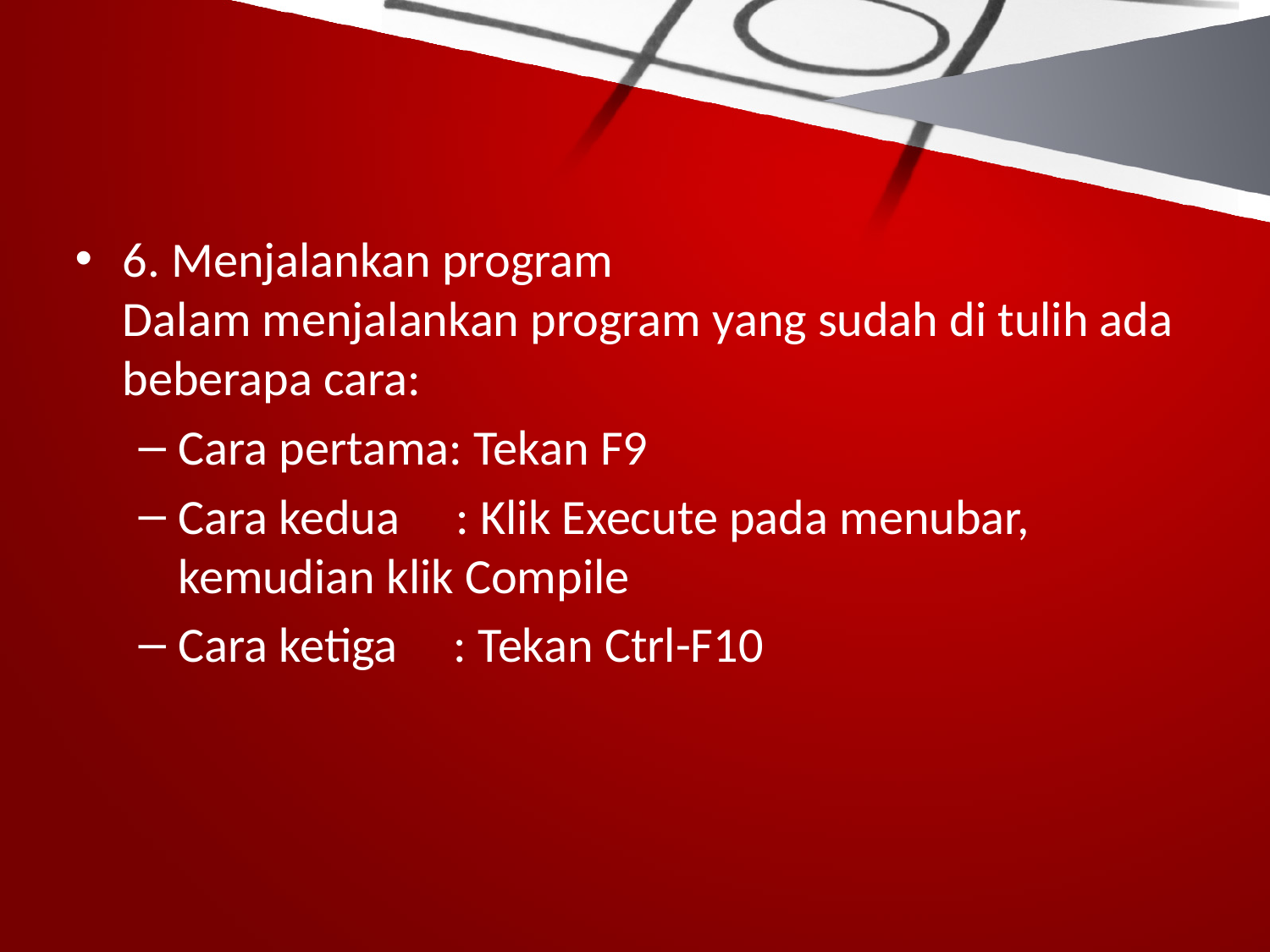

#
6. Menjalankan program 
Dalam menjalankan program yang sudah di tulih ada beberapa cara:
Cara pertama: Tekan F9
Cara kedua     : Klik Execute pada menubar, kemudian klik Compile
Cara ketiga     : Tekan Ctrl-F10